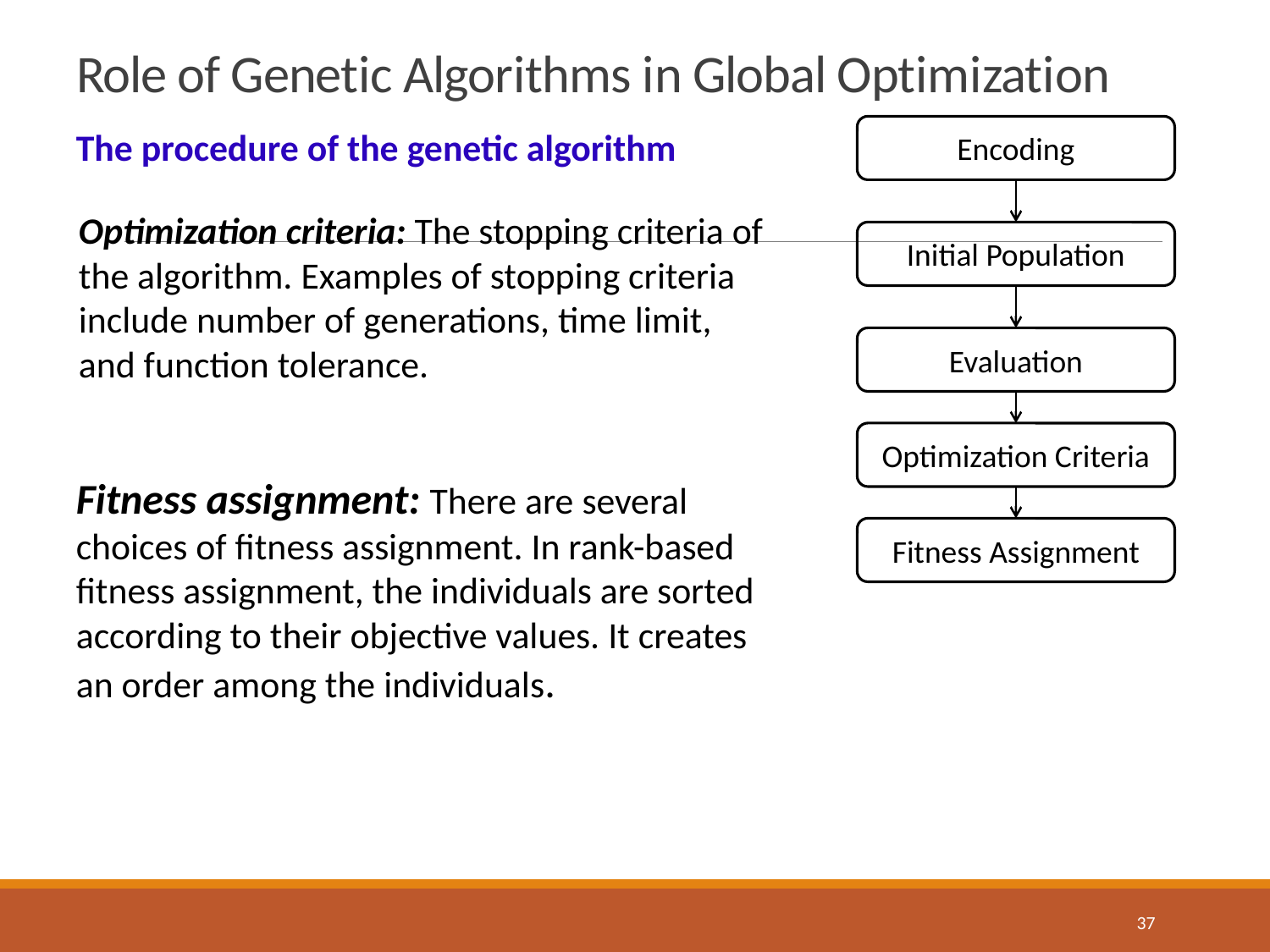

# Role of Genetic Algorithms in Global Optimization
Encoding
The procedure of the genetic algorithm
Optimization criteria: The stopping criteria of the algorithm. Examples of stopping criteria include number of generations, time limit, and function tolerance.
Initial Population
Evaluation
Optimization Criteria
Fitness assignment: There are several choices of fitness assignment. In rank-based fitness assignment, the individuals are sorted according to their objective values. It creates an order among the individuals.
Fitness Assignment
37